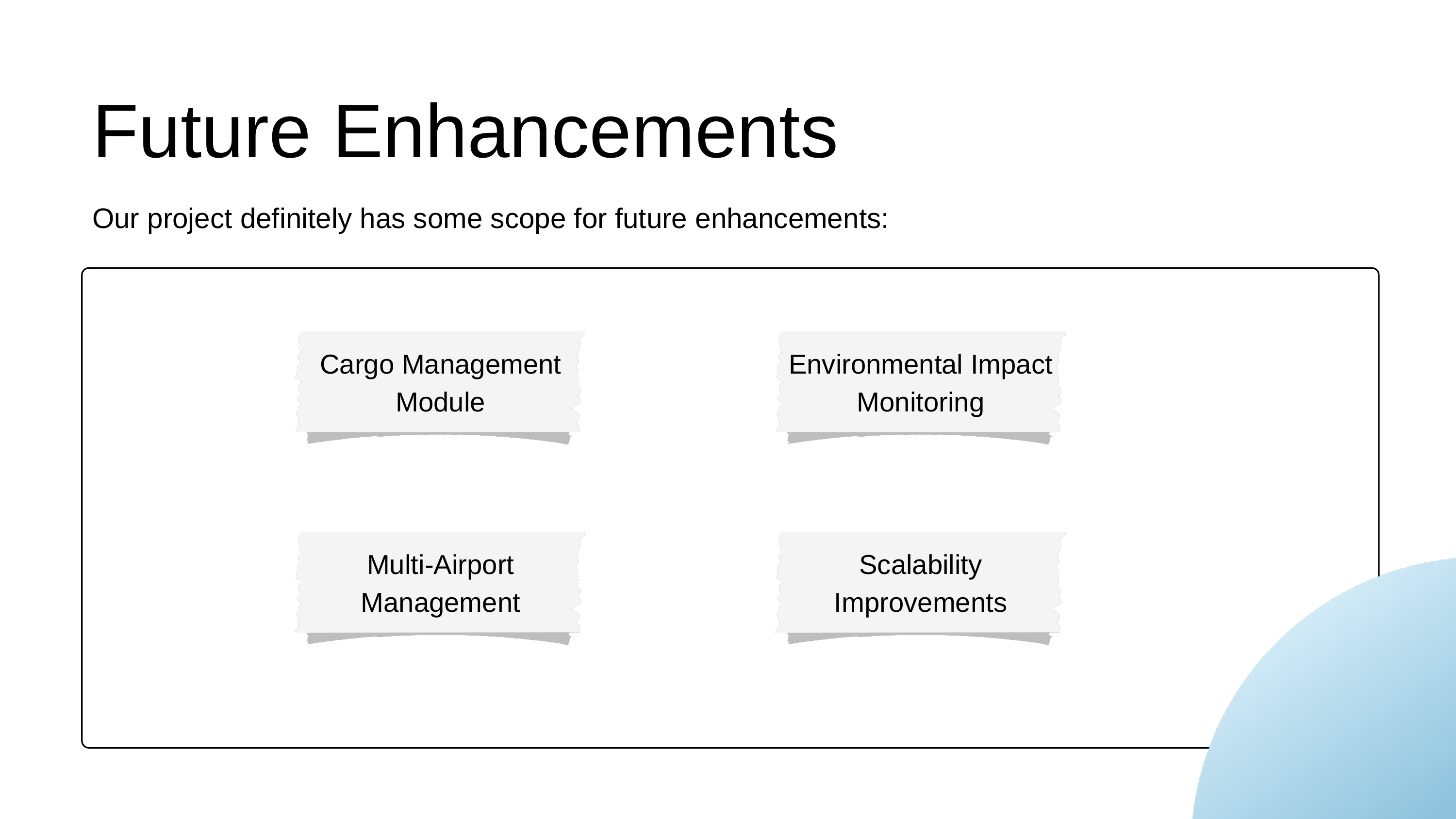

Future Enhancements
Our project definitely has some scope for future enhancements:

Cargo Management Module

Environmental Impact Monitoring

Multi-Airport Management

Scalability Improvements